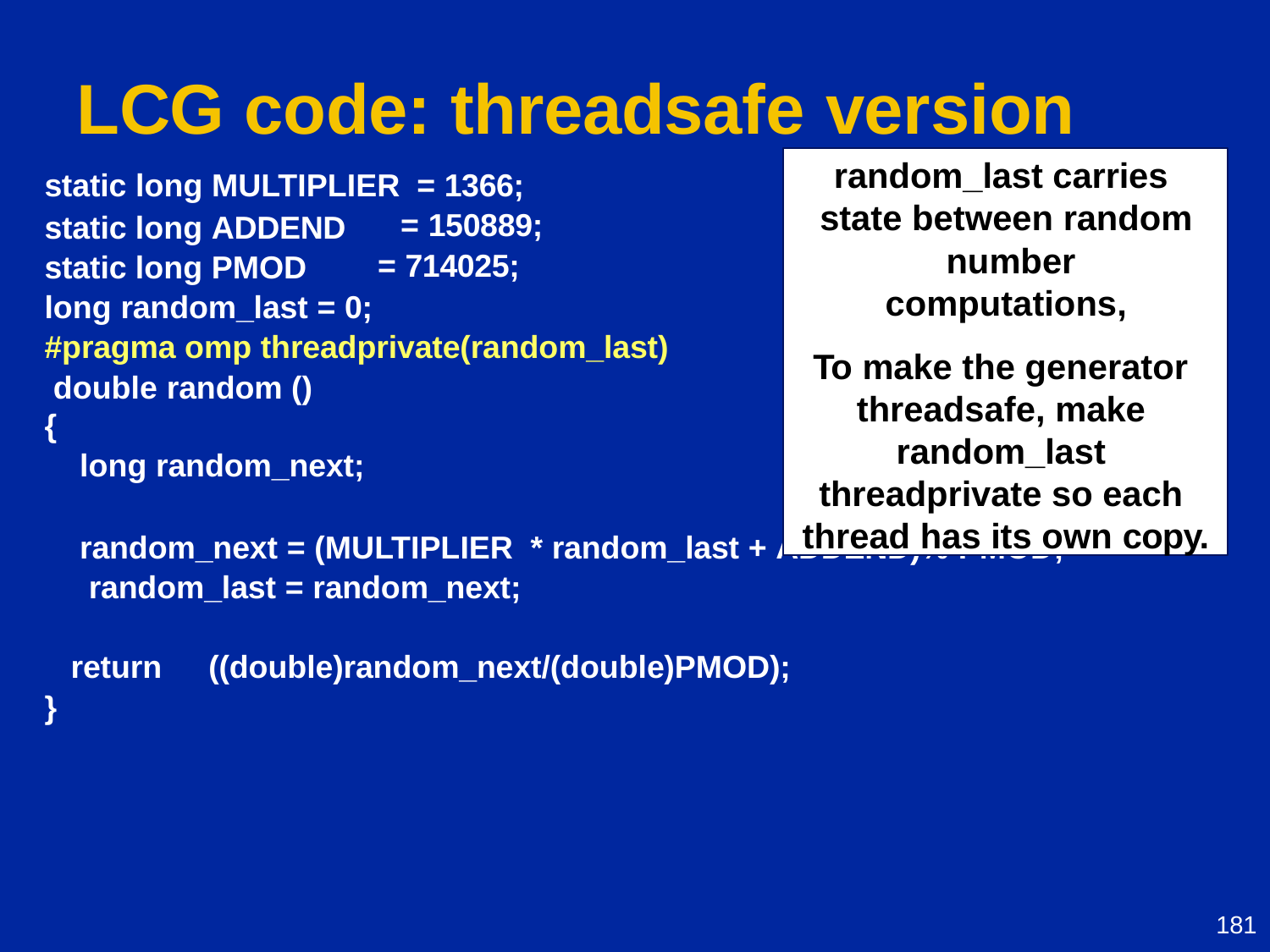

# LCG code: threadsafe version
random_last carries  state between random  number computations,
To make the generator  threadsafe, make  random_last  threadprivate so each  thread has its own copy.
static long MULTIPLIER = 1366;
static long ADDEND  static long PMOD  long random_last = 0;
= 150889;
= 714025;
#pragma omp threadprivate(random_last)  double random ()
{
long random_next;
random_next = (MULTIPLIER * random_last + ADDEND)% PMOD;  random_last = random_next;

return	((double)random_next/(double)PMOD);
}
181